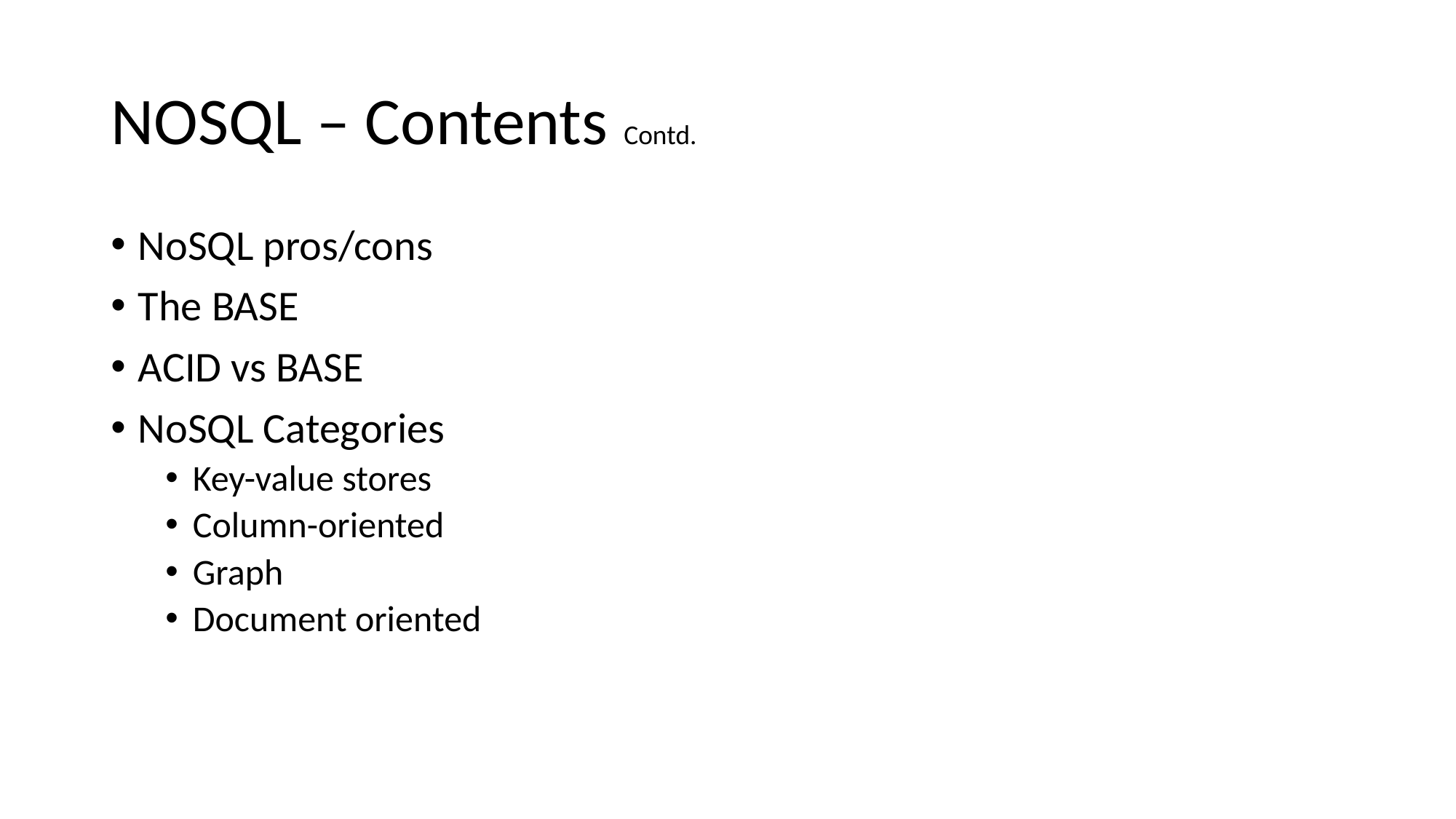

# NOSQL – Contents Contd.
NoSQL pros/cons
The BASE
ACID vs BASE
NoSQL Categories
Key-value stores
Column-oriented
Graph
Document oriented